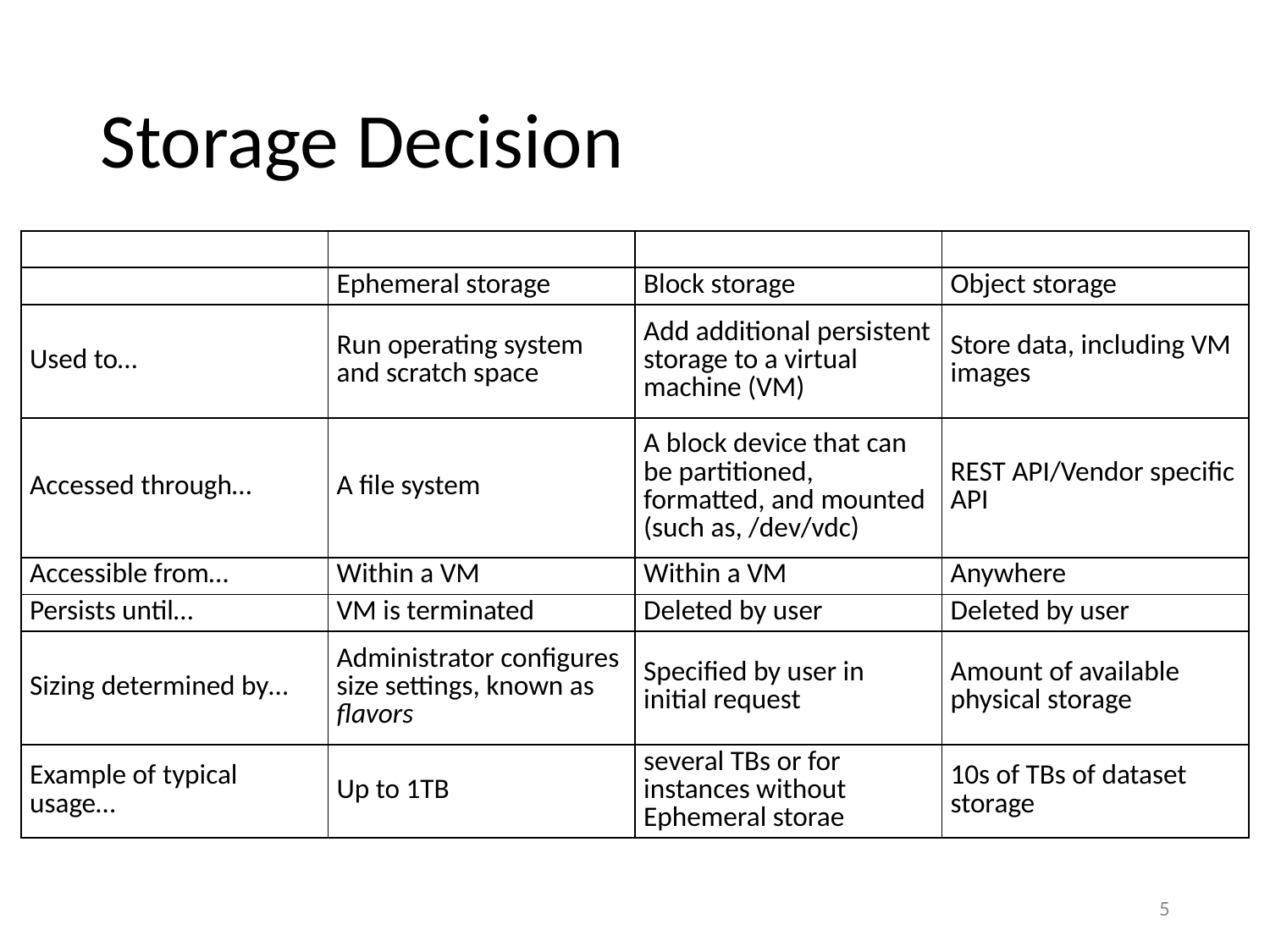

# Storage Decision
|  |  |  |  |
| --- | --- | --- | --- |
|  | Ephemeral storage | Block storage | Object storage |
| Used to… | Run operating system and scratch space | Add additional persistent storage to a virtual machine (VM) | Store data, including VM images |
| Accessed through… | A file system | A block device that can be partitioned, formatted, and mounted (such as, /dev/vdc) | REST API/Vendor specific API |
| Accessible from… | Within a VM | Within a VM | Anywhere |
| Persists until… | VM is terminated | Deleted by user | Deleted by user |
| Sizing determined by… | Administrator configures size settings, known as flavors | Specified by user in initial request | Amount of available physical storage |
| Example of typical usage… | Up to 1TB | several TBs or for instances without Ephemeral storae | 10s of TBs of dataset storage |
5